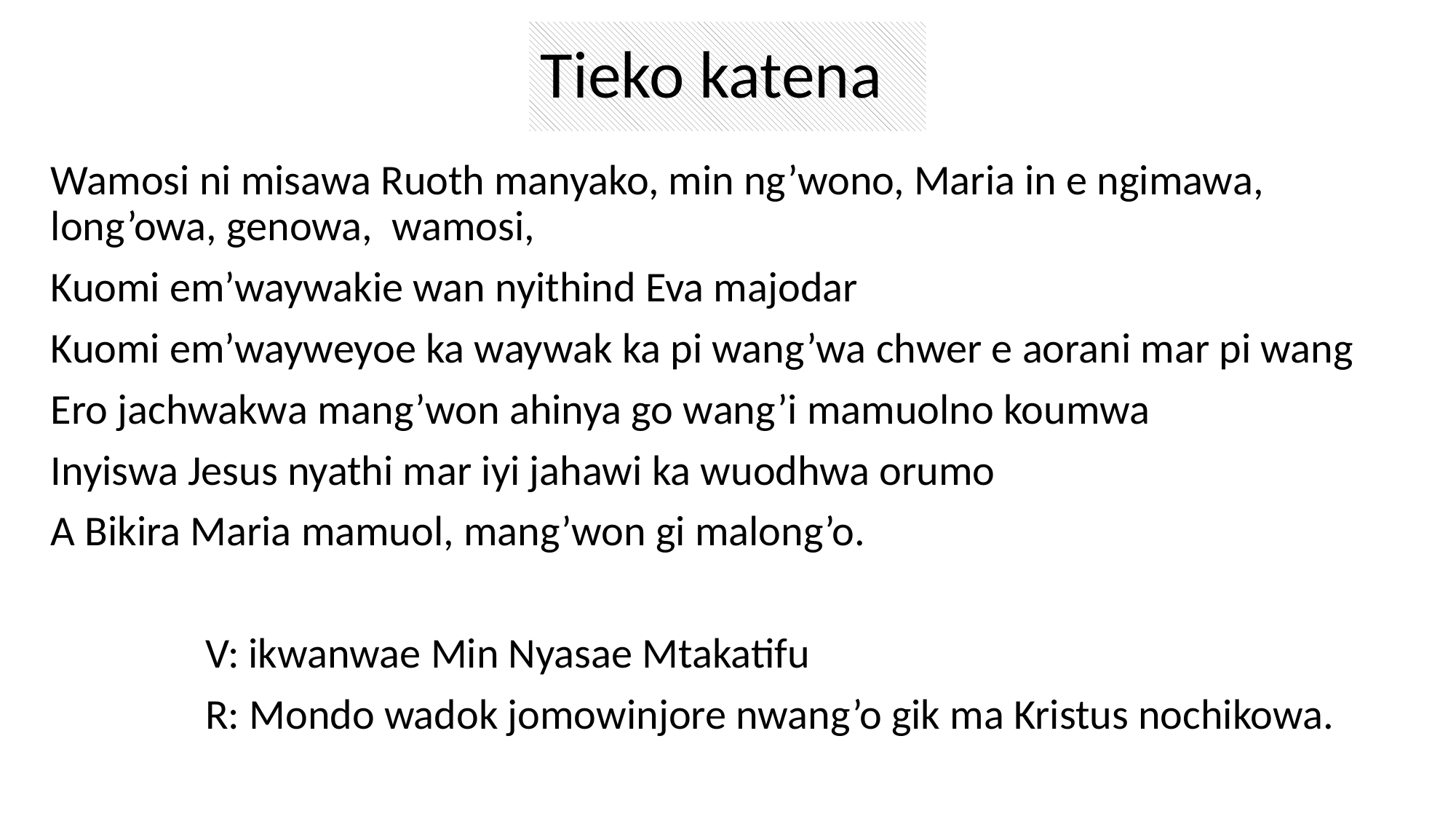

# Tieko katena
Wamosi ni misawa Ruoth manyako, min ng’wono, Maria in e ngimawa, long’owa, genowa,  wamosi,
Kuomi em’waywakie wan nyithind Eva majodar
Kuomi em’wayweyoe ka waywak ka pi wang’wa chwer e aorani mar pi wang
Ero jachwakwa mang’won ahinya go wang’i mamuolno koumwa
Inyiswa Jesus nyathi mar iyi jahawi ka wuodhwa orumo
A Bikira Maria mamuol, mang’won gi malong’o.

                V: ikwanwae Min Nyasae Mtakatifu
                R: Mondo wadok jomowinjore nwang’o gik ma Kristus nochikowa.